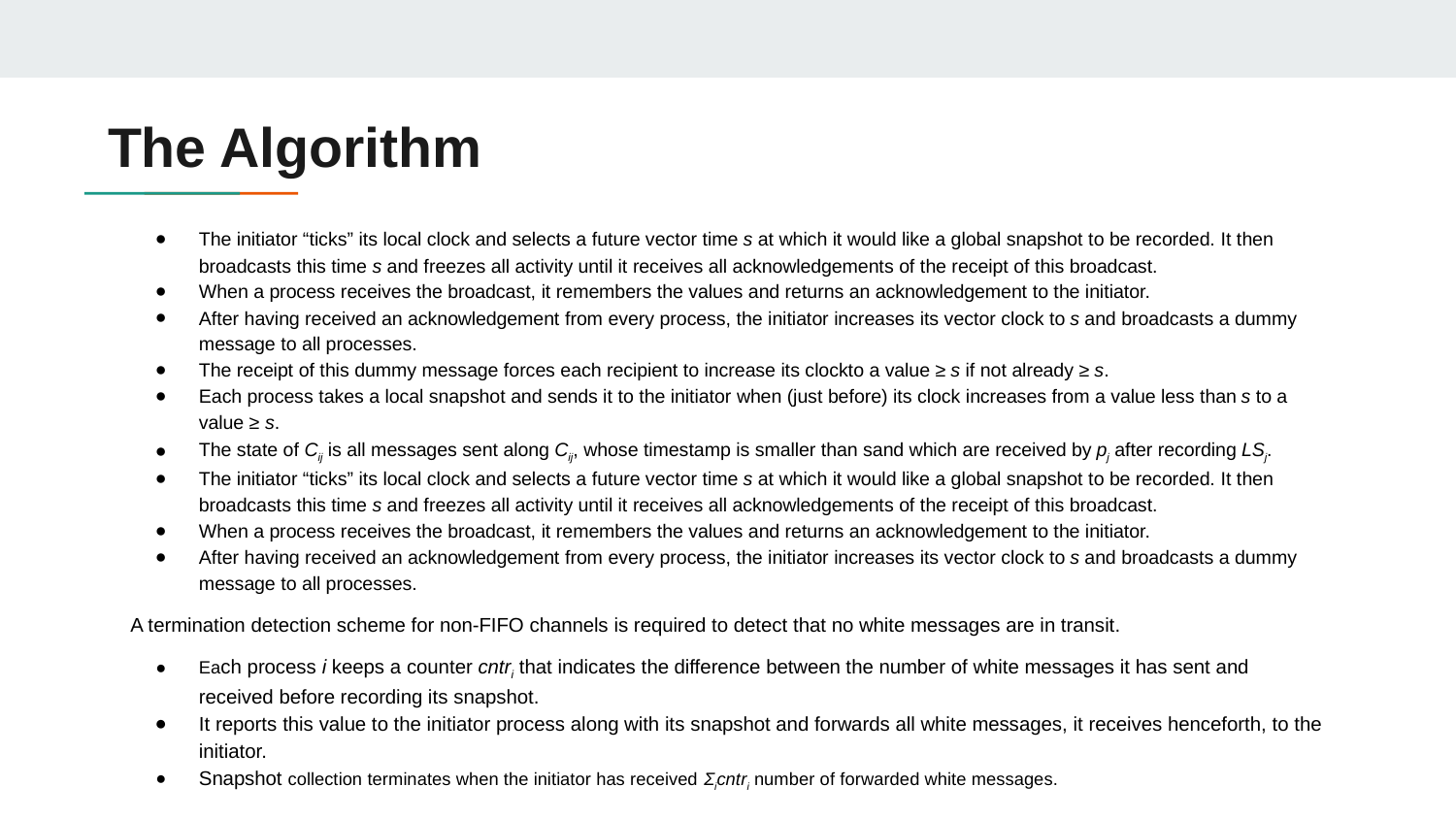

# The Algorithm
The initiator “ticks” its local clock and selects a future vector time s at which it would like a global snapshot to be recorded. It then broadcasts this time s and freezes all activity until it receives all acknowledgements of the receipt of this broadcast.
When a process receives the broadcast, it remembers the values and returns an acknowledgement to the initiator.
After having received an acknowledgement from every process, the initiator increases its vector clock to s and broadcasts a dummy message to all processes.
The receipt of this dummy message forces each recipient to increase its clockto a value ≥ s if not already ≥ s.
Each process takes a local snapshot and sends it to the initiator when (just before) its clock increases from a value less than s to a value ≥ s.
The state of Cij is all messages sent along Cij, whose timestamp is smaller than sand which are received by pj after recording LSj.
The initiator “ticks” its local clock and selects a future vector time s at which it would like a global snapshot to be recorded. It then broadcasts this time s and freezes all activity until it receives all acknowledgements of the receipt of this broadcast.
When a process receives the broadcast, it remembers the values and returns an acknowledgement to the initiator.
After having received an acknowledgement from every process, the initiator increases its vector clock to s and broadcasts a dummy message to all processes.
A termination detection scheme for non-FIFO channels is required to detect that no white messages are in transit.
Each process i keeps a counter cntri that indicates the difference between the number of white messages it has sent and received before recording its snapshot.
It reports this value to the initiator process along with its snapshot and forwards all white messages, it receives henceforth, to the initiator.
Snapshot collection terminates when the initiator has received Σicntri number of forwarded white messages.